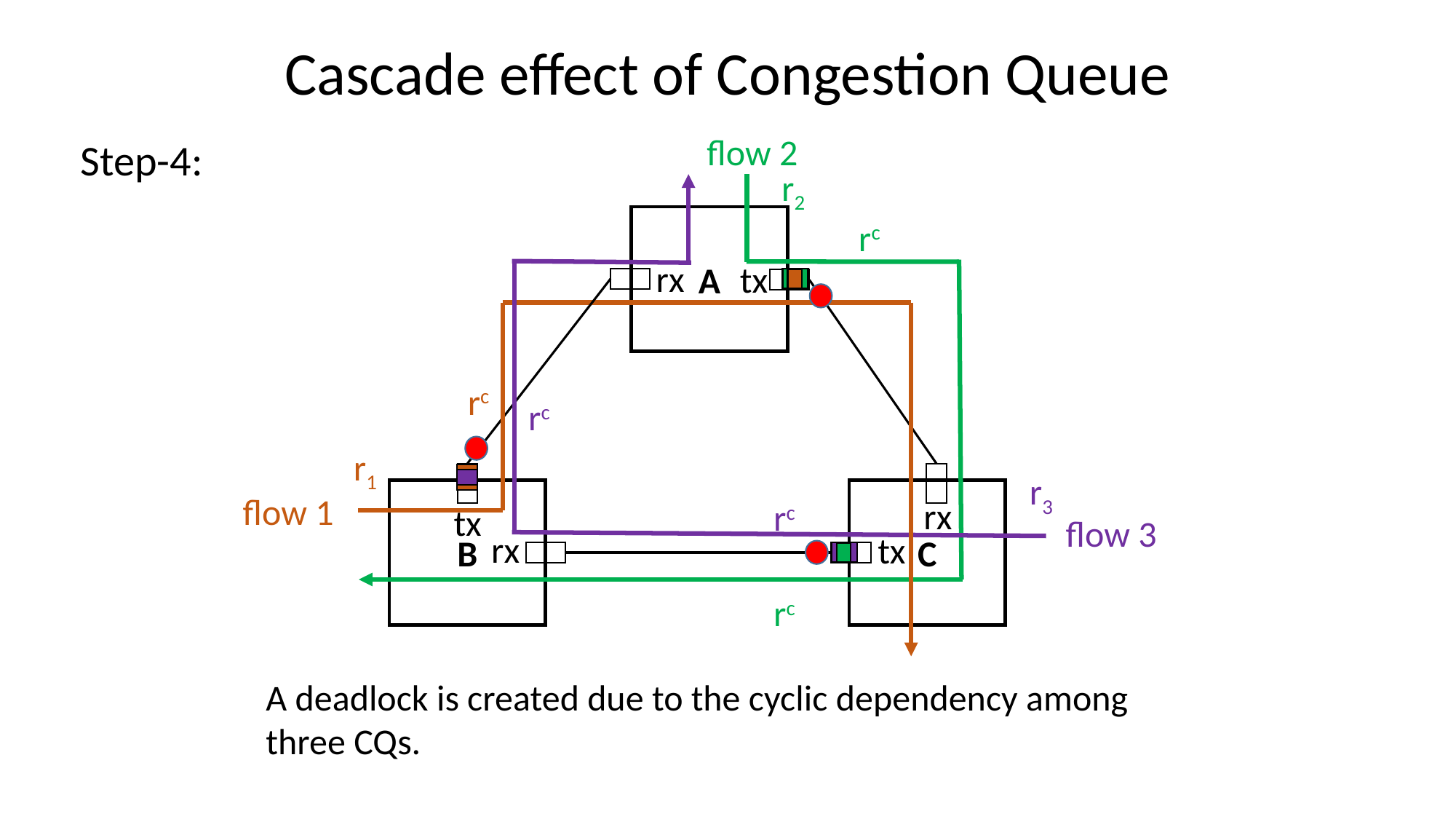

Cascade effect of Congestion Queue
flow 2
Step-4:
r2
A
rc
rx
tx

rc
rc

r1

r3

C
B
flow 1
rx
rc
tx
flow 3
rx
tx

rc
A deadlock is created due to the cyclic dependency among three CQs.